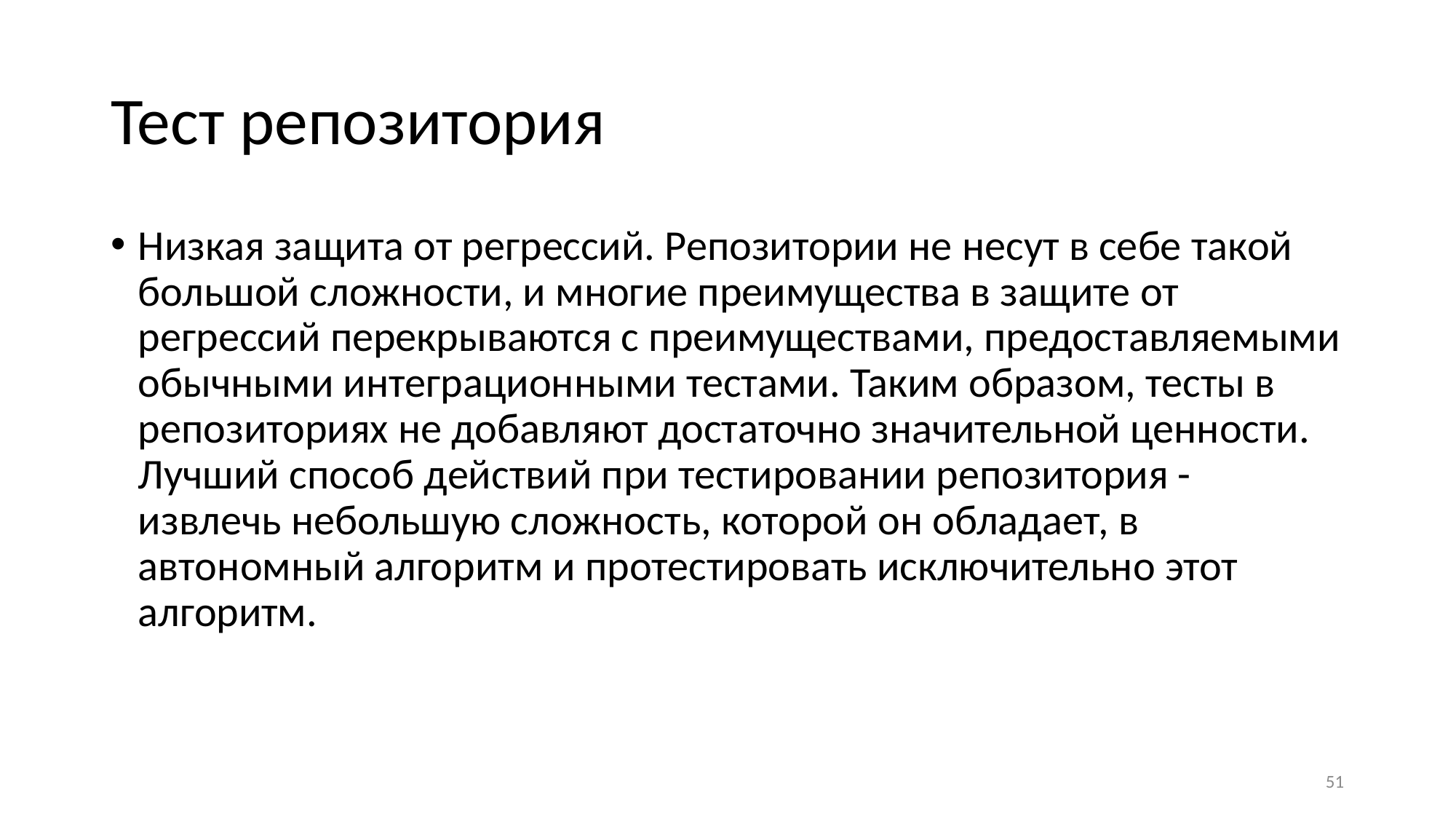

# Тест репозитория
Низкая защита от регрессий. Репозитории не несут в себе такой большой сложности, и многие преимущества в защите от регрессий перекрываются с преимуществами, предоставляемыми обычными интеграционными тестами. Таким образом, тесты в репозиториях не добавляют достаточно значительной ценности. Лучший способ действий при тестировании репозитория - извлечь небольшую сложность, которой он обладает, в автономный алгоритм и протестировать исключительно этот алгоритм.
51